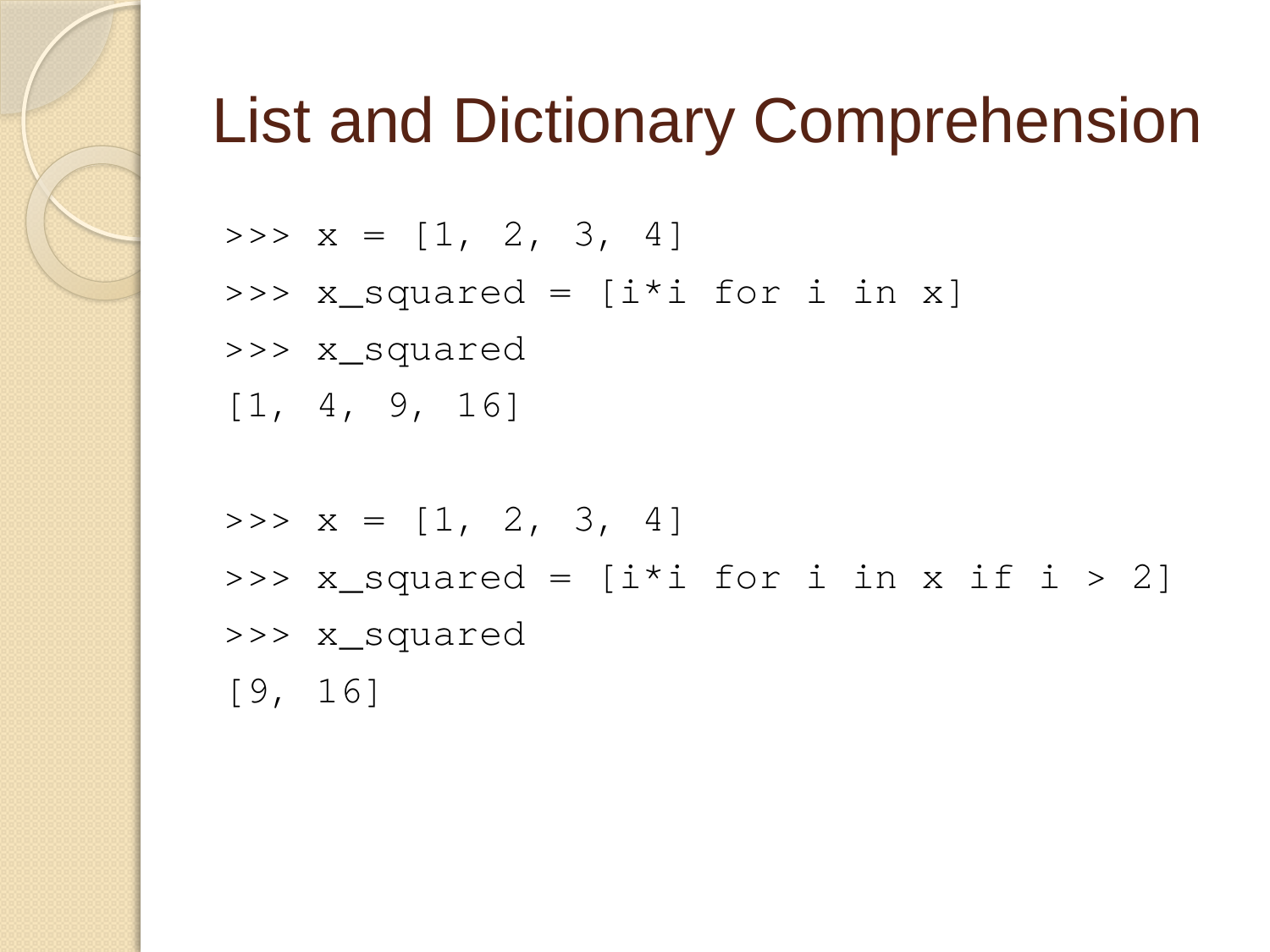

# List and Dictionary Comprehension
>>> x = [1, 2, 3, 4]
>>> x_squared = [i*i for i in x]
>>> x_squared
[1, 4, 9, 16]

>>> x = [1, 2, 3, 4]
>>> x_squared = [i*i for i in x if i > 2]
>>> x_squared
[9, 16]